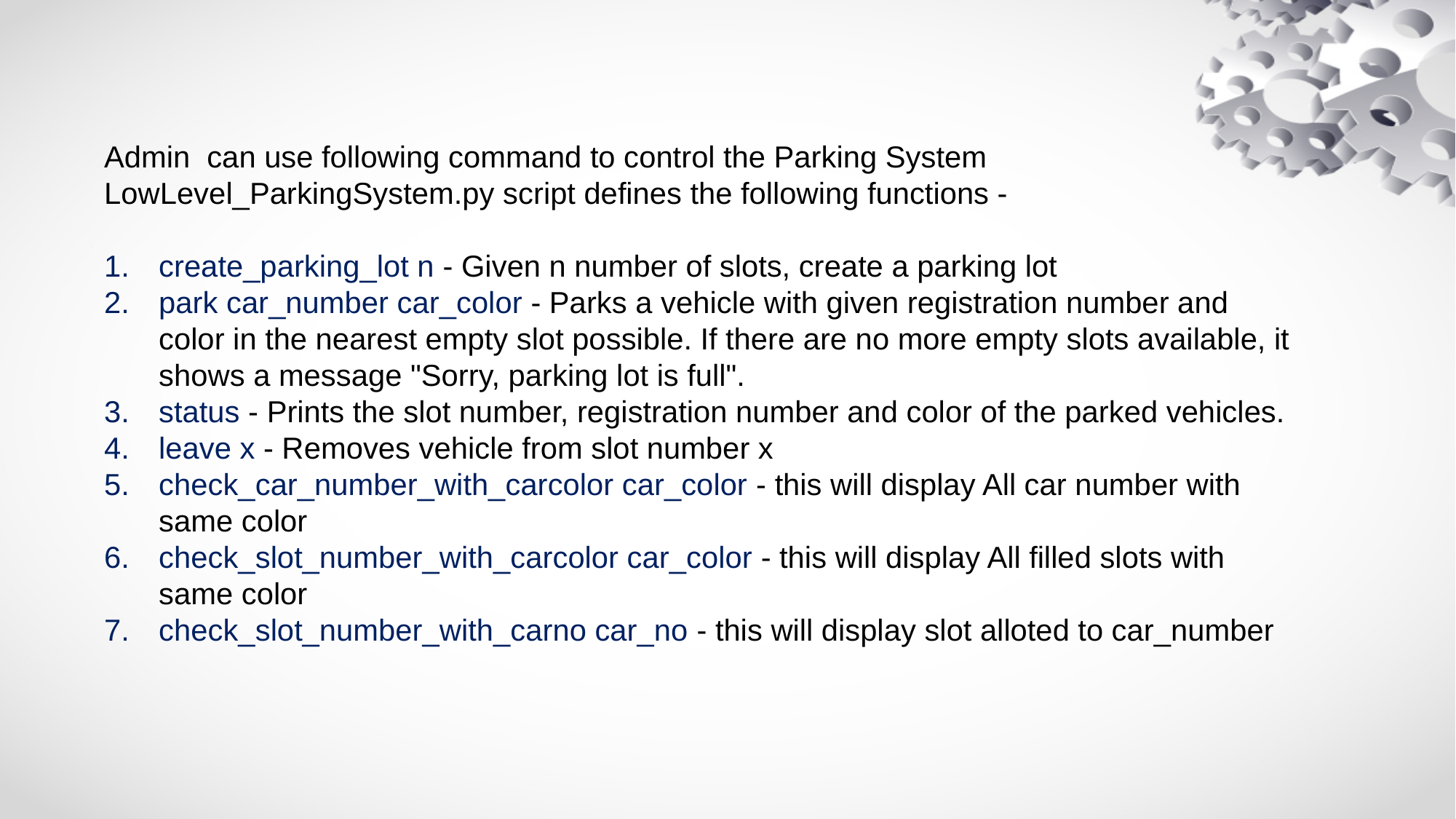

Admin  can use following command to control the Parking System
LowLevel_ParkingSystem.py script defines the following functions -

create_parking_lot n - Given n number of slots, create a parking lot
park car_number car_color - Parks a vehicle with given registration number and color in the nearest empty slot possible. If there are no more empty slots available, it shows a message "Sorry, parking lot is full".
status - Prints the slot number, registration number and color of the parked vehicles.
leave x - Removes vehicle from slot number x
check_car_number_with_carcolor car_color - this will display All car number with same color
check_slot_number_with_carcolor car_color - this will display All filled slots with same color
check_slot_number_with_carno car_no - this will display slot alloted to car_number